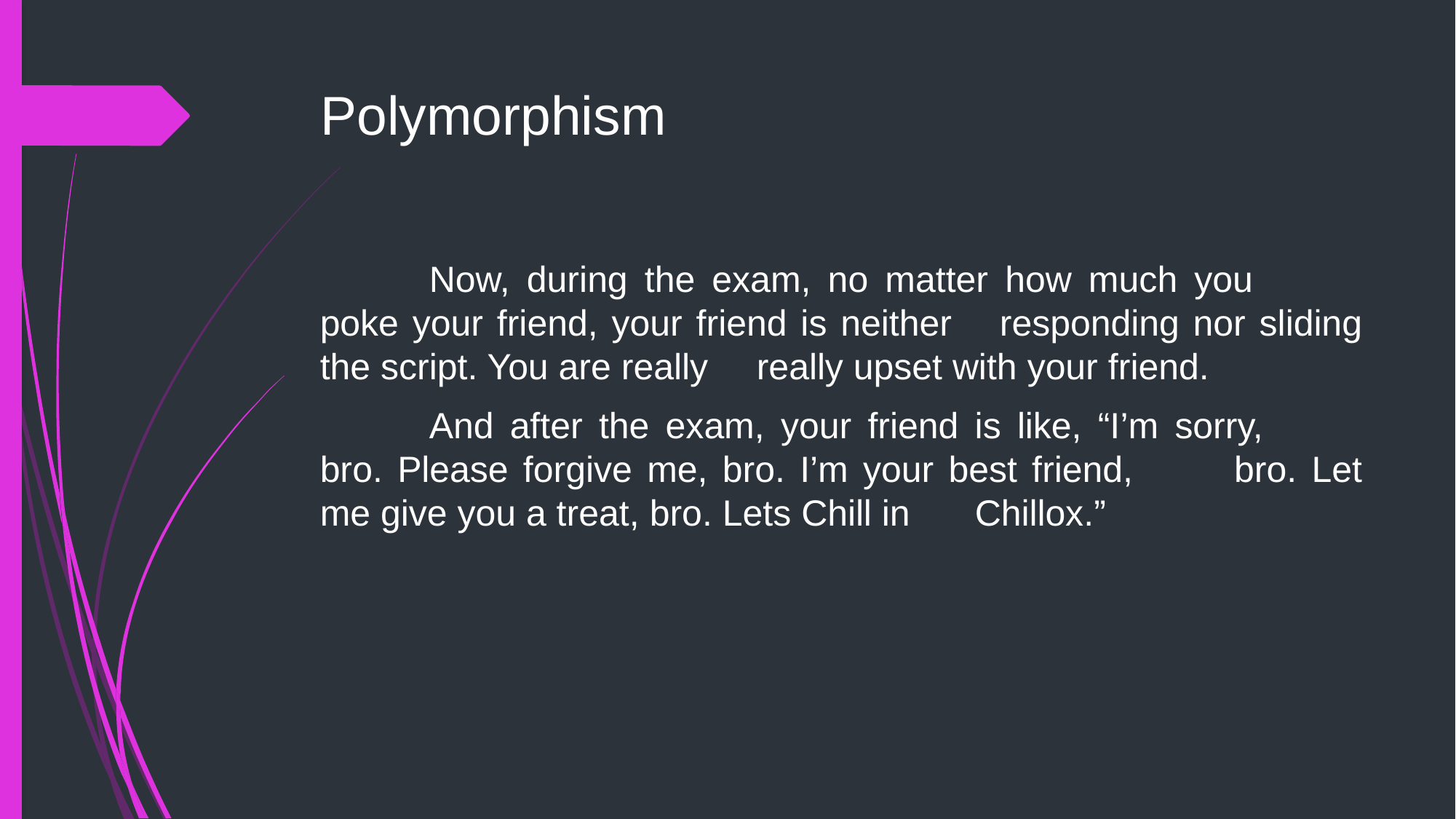

# Polymorphism

	Now, during the exam, no matter how much you 	poke your friend, your friend is neither 	responding nor sliding the script. You are really 	really upset with your friend.
	And after the exam, your friend is like, “I’m sorry, 	bro. Please forgive me, bro. I’m your best friend, 	bro. Let me give you a treat, bro. Lets Chill in 	Chillox.”